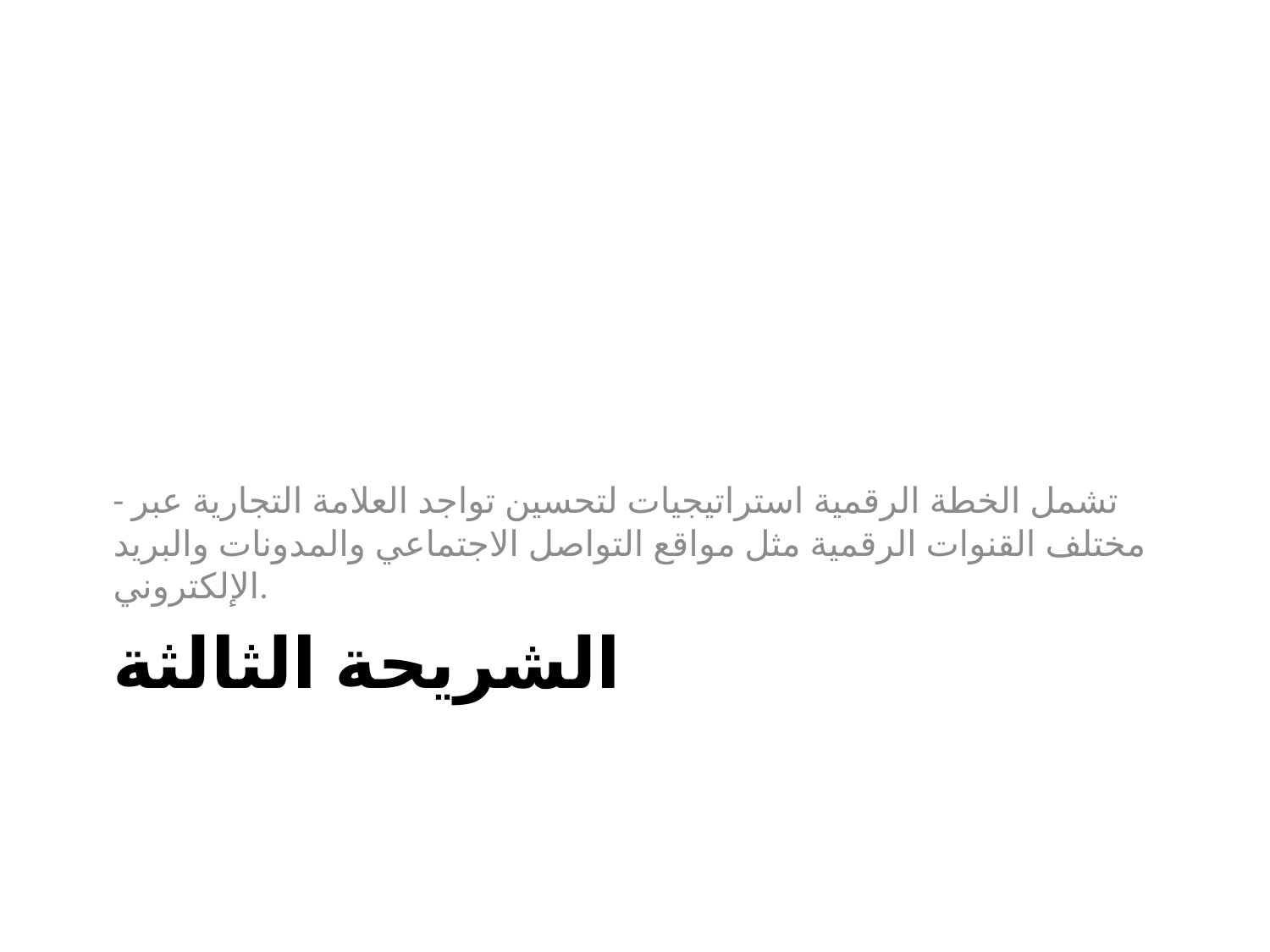

- تشمل الخطة الرقمية استراتيجيات لتحسين تواجد العلامة التجارية عبر مختلف القنوات الرقمية مثل مواقع التواصل الاجتماعي والمدونات والبريد الإلكتروني.
# الشريحة الثالثة